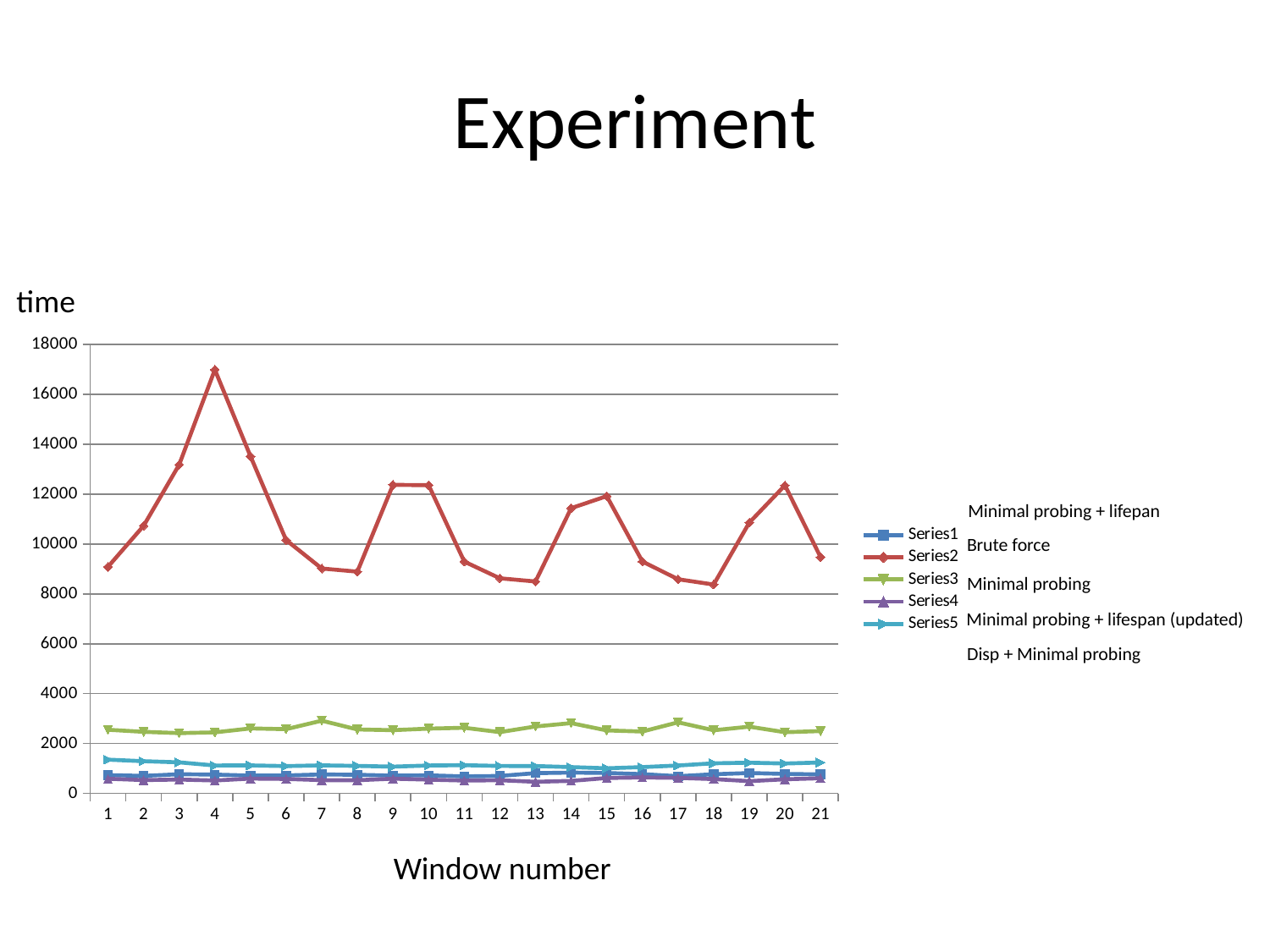

# Experiment
time

### Chart

| Category |  |  |  |  |  |
|---|---|---|---|---|---|
Minimal probing + lifepan
Brute force
Minimal probing
Minimal probing + lifespan (updated)
Disp + Minimal probing
Window number